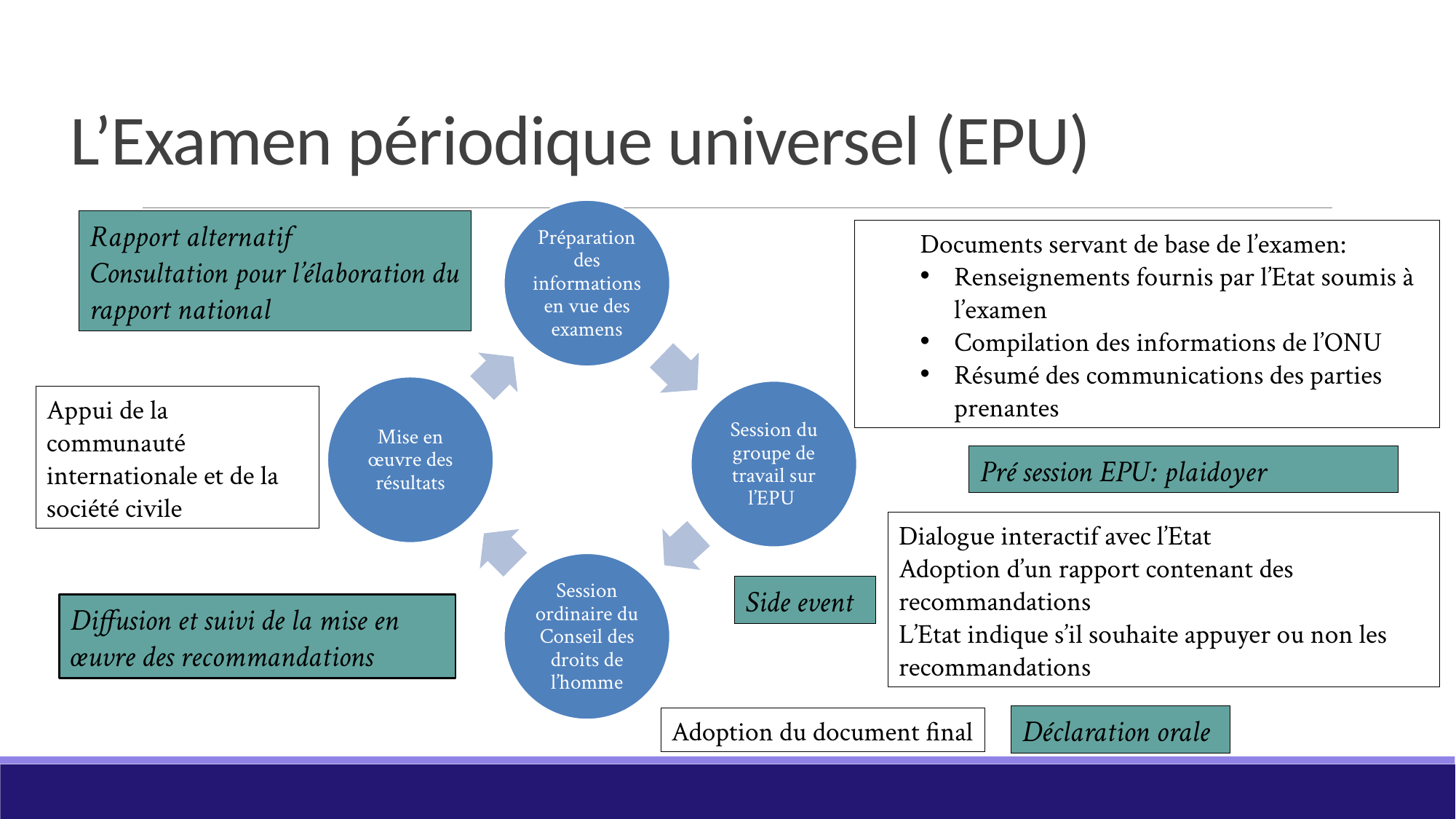

# L’Examen périodique universel (EPU)
Préparation des informations en vue des examens

Session du groupe de travail sur l’EPU

Session ordinaire du Conseil des droits de l’homme

Mise en œuvre des résultats

Rapport alternatif
Consultation pour l’élaboration du rapport national
Documents servant de base de l’examen:
Renseignements fournis par l’Etat soumis à l’examen
Compilation des informations de l’ONU
Résumé des communications des parties prenantes
Appui de la communauté internationale et de la société civile
Pré session EPU: plaidoyer
Dialogue interactif avec l’Etat
Adoption d’un rapport contenant des recommandations
L’Etat indique s’il souhaite appuyer ou non les recommandations
Side event
Diffusion et suivi de la mise en œuvre des recommandations
Déclaration orale
Adoption du document final